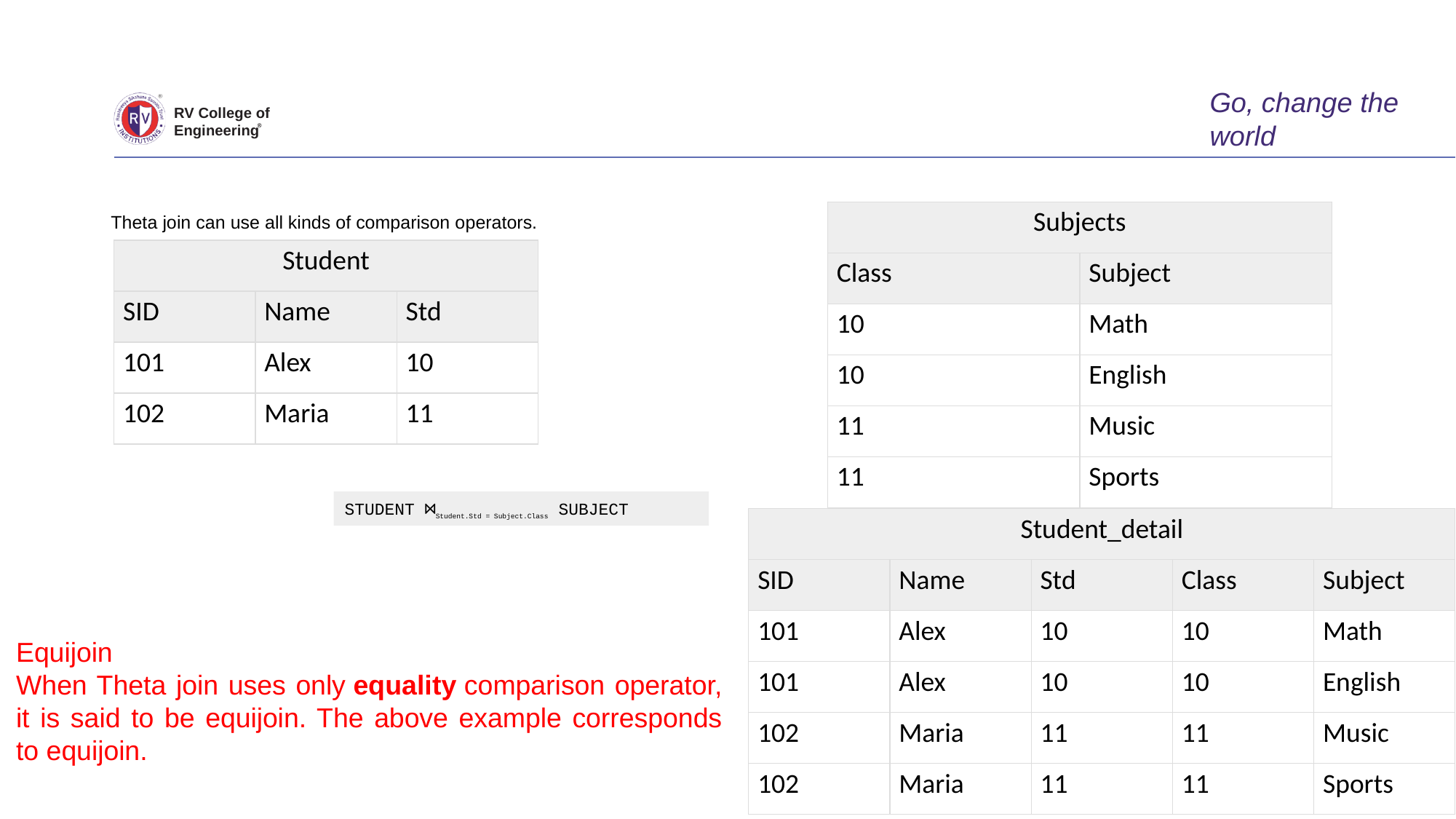

Go, change the world

RV College of
Engineering

| Subjects |  |
| --- | --- |
| Class | Subject |
| 10 | Math |
| 10 | English |
| 11 | Music |
| 11 | Sports |
Theta join can use all kinds of comparison operators.
| Student |  |  |
| --- | --- | --- |
| SID | Name | Std |
| 101 | Alex | 10 |
| 102 | Maria | 11 |
STUDENT ⋈Student.Std = Subject.Class SUBJECT
| Student\_detail |  |  |  |  |
| --- | --- | --- | --- | --- |
| SID | Name | Std | Class | Subject |
| 101 | Alex | 10 | 10 | Math |
| 101 | Alex | 10 | 10 | English |
| 102 | Maria | 11 | 11 | Music |
| 102 | Maria | 11 | 11 | Sports |
Equijoin
When Theta join uses only equality comparison operator, it is said to be equijoin. The above example corresponds to equijoin.